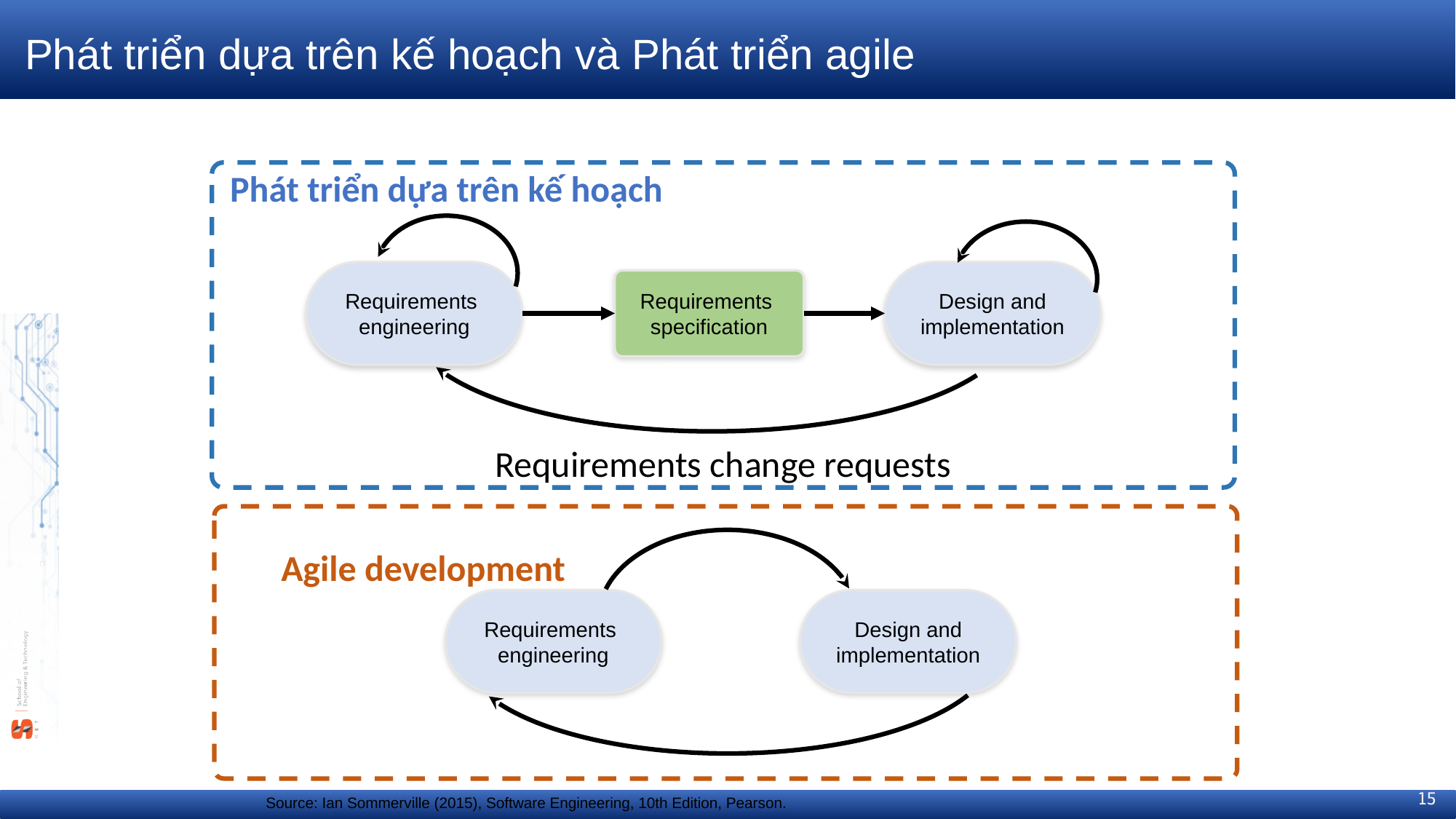

# Phát triển dựa trên kế hoạch và Phát triển agile
Phát triển dựa trên kế hoạch

Requirements
engineering
Design and implementation
Requirements
specification
Requirements change requests

Agile development

Requirements
engineering
Design and implementation
15
Source: Ian Sommerville (2015), Software Engineering, 10th Edition, Pearson.